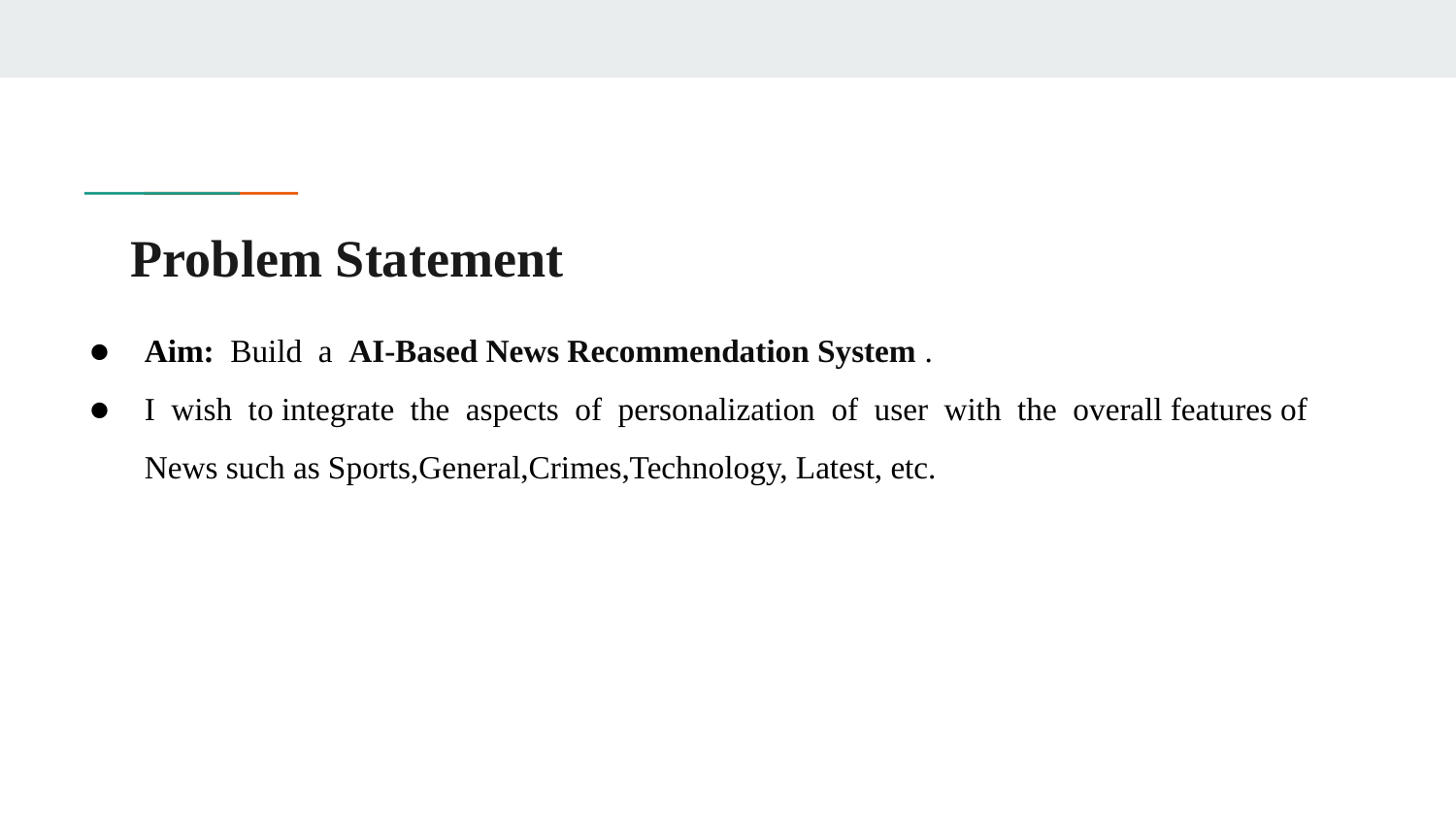

# Problem Statement

Aim:  Build  a  AI-Based News Recommendation System .
I  wish  to integrate  the  aspects  of  personalization  of  user  with  the  overall features of News such as Sports,General,Crimes,Technology, Latest, etc.